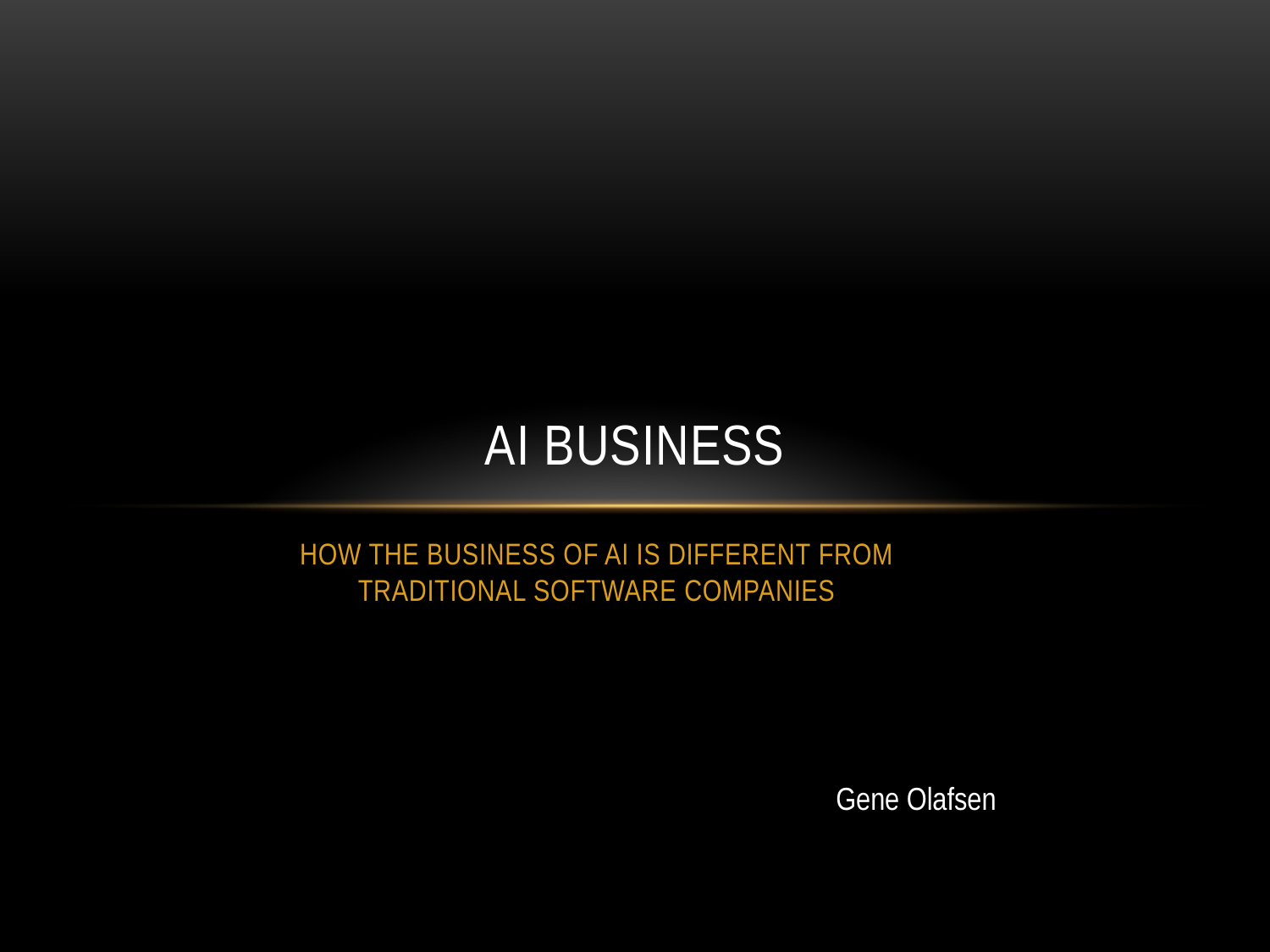

# Ai business
HOW THE BUSINESS OF AI IS DIFFERENT FROM TRADITIONAL SOFTWARE COMPANIES
Gene Olafsen